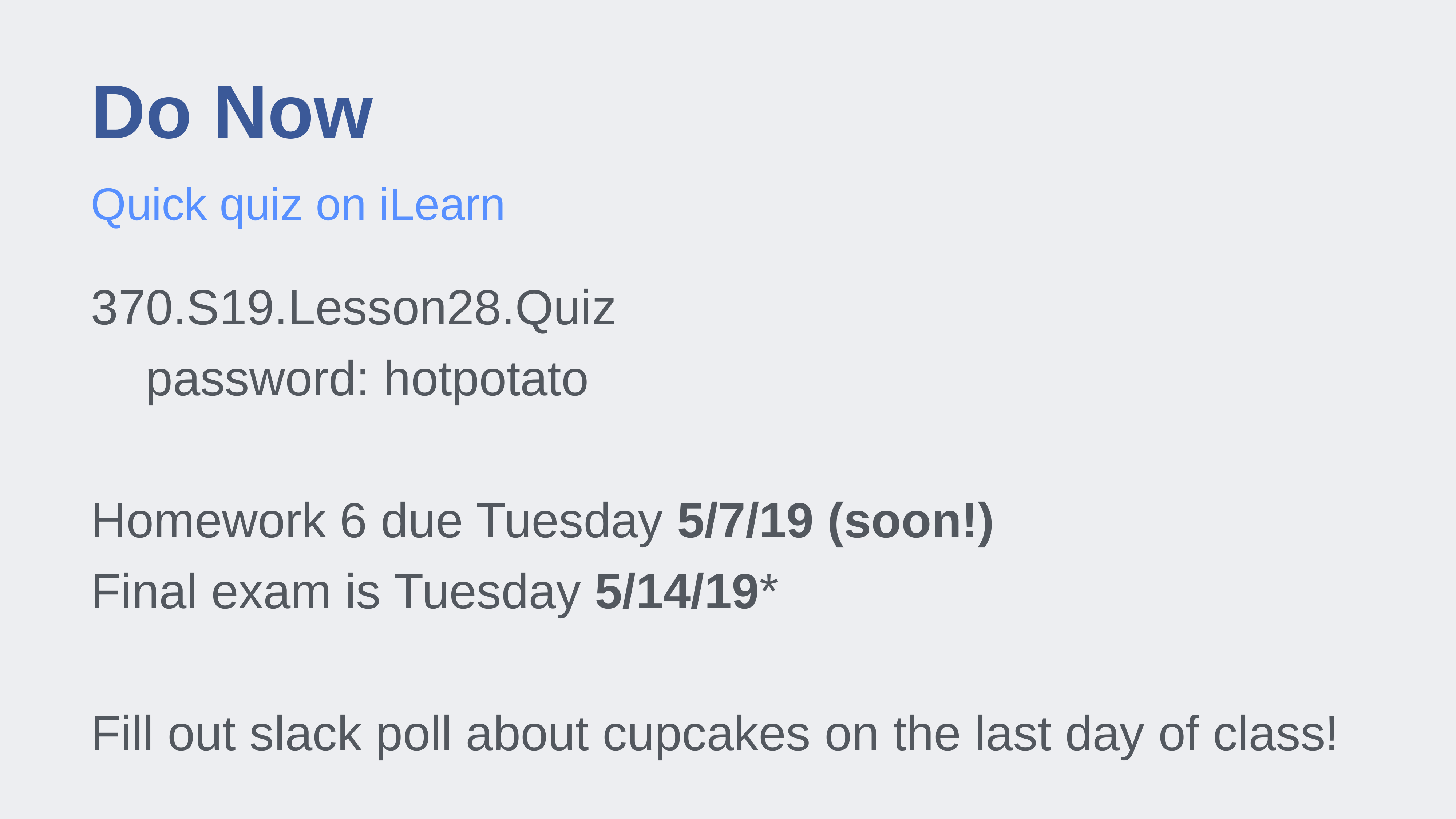

# Do Now
Quick quiz on iLearn
370.S19.Lesson28.Quiz
	password: hotpotato

Homework 6 due Tuesday 5/7/19 (soon!)
Final exam is Tuesday 5/14/19*

Fill out slack poll about cupcakes on the last day of class!